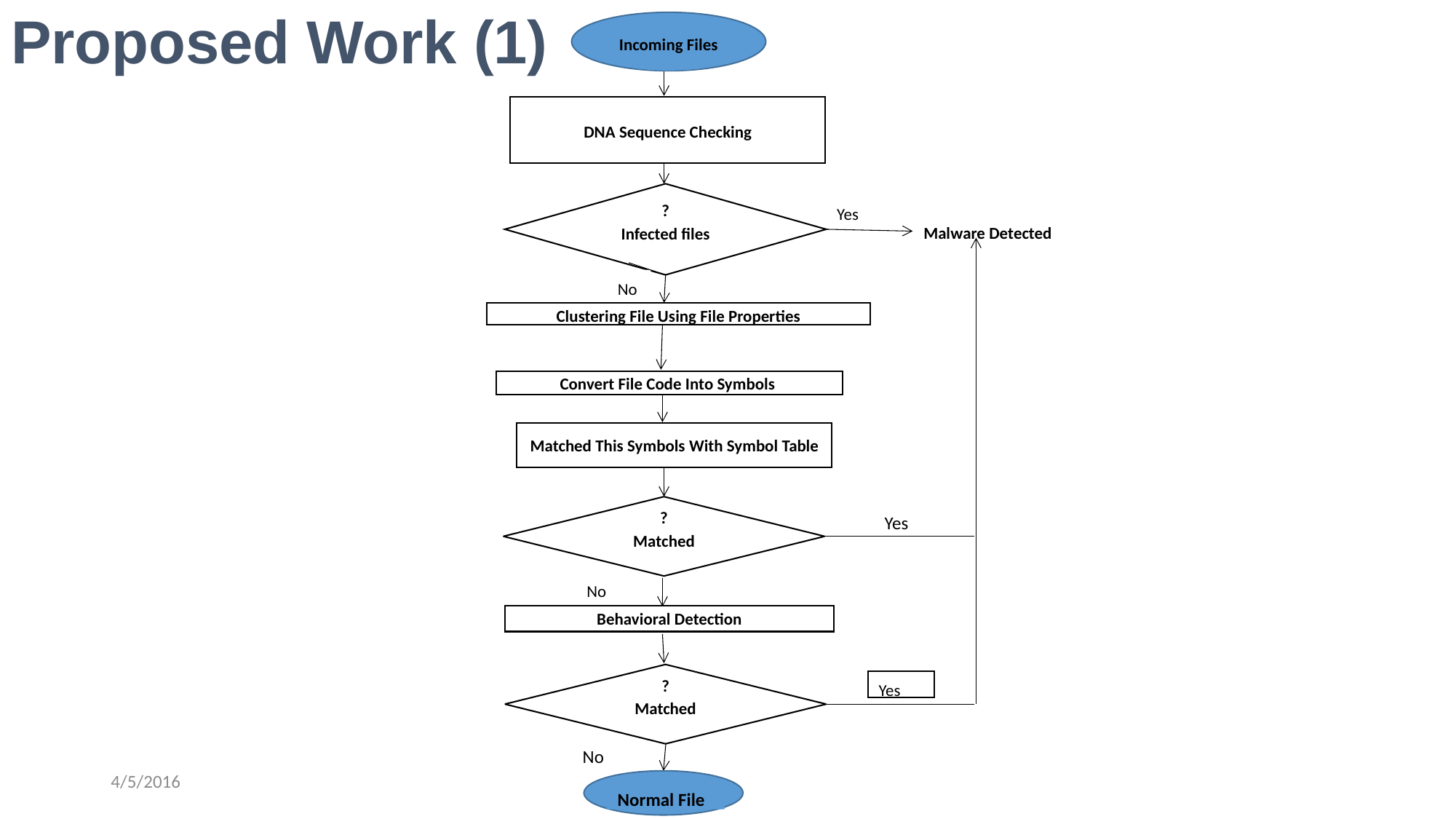

Proposed Work (1)

Incoming Files
DNA Sequence Checking

?
Infected files

Malware Detected

Convert File Code Into Symbols

Matched This Symbols With Symbol Table

?
Matched

Behavioral Detection

?
Matched

Yes
No
Yes
No
Yes
No
Clustering File Using File Properties
4/5/2016
2

Normal File